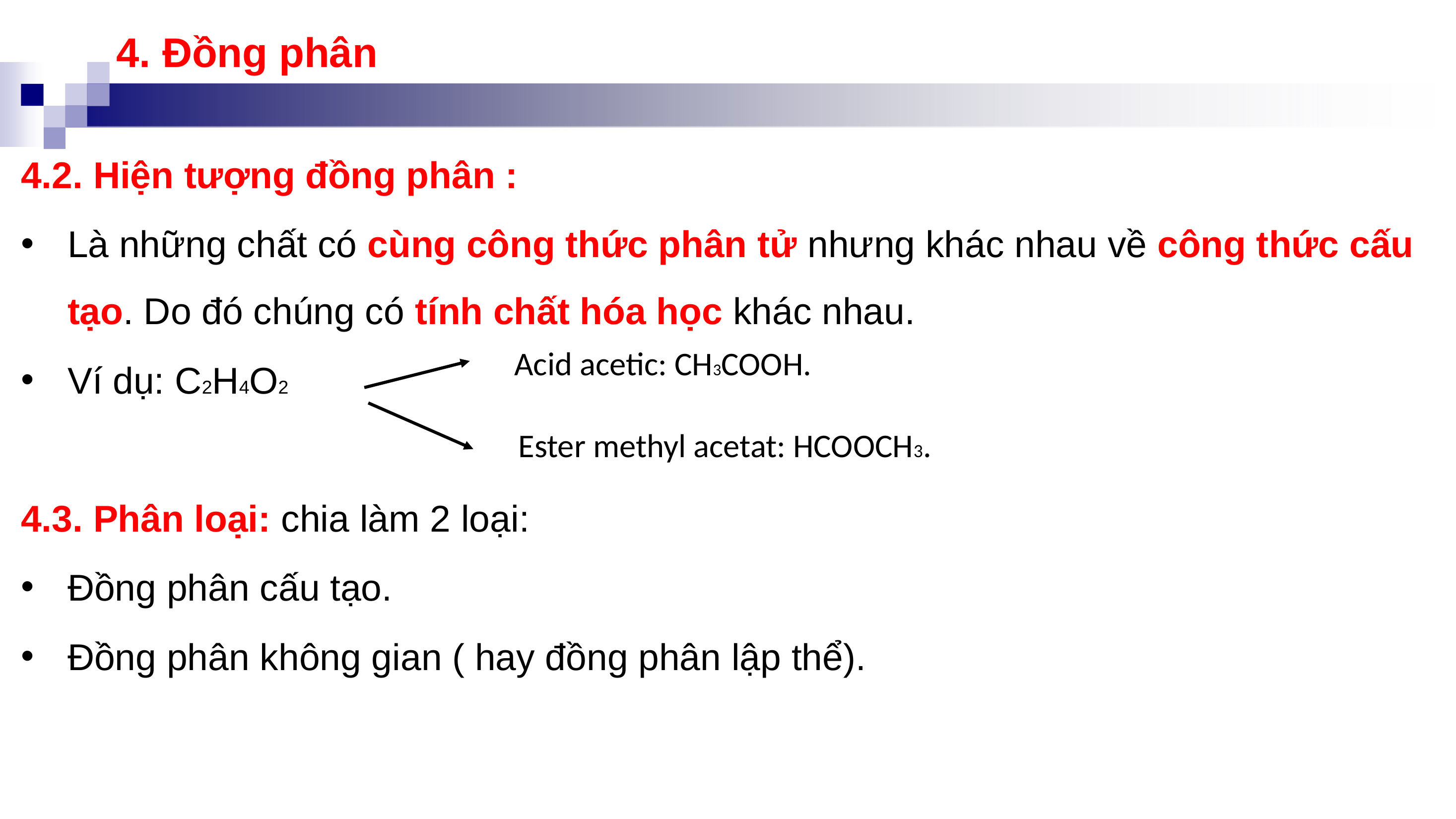

4. Đồng phân

4.2. Hiện tượng đồng phân :
Là những chất có cùng công thức phân tử nhưng khác nhau về công thức cấu tạo. Do đó chúng có tính chất hóa học khác nhau.
Ví dụ: C2H4O2

4.3. Phân loại: chia làm 2 loại:
Đồng phân cấu tạo.
Đồng phân không gian ( hay đồng phân lập thể).
Acid acetic: CH3COOH.
Ester methyl acetat: HCOOCH3.